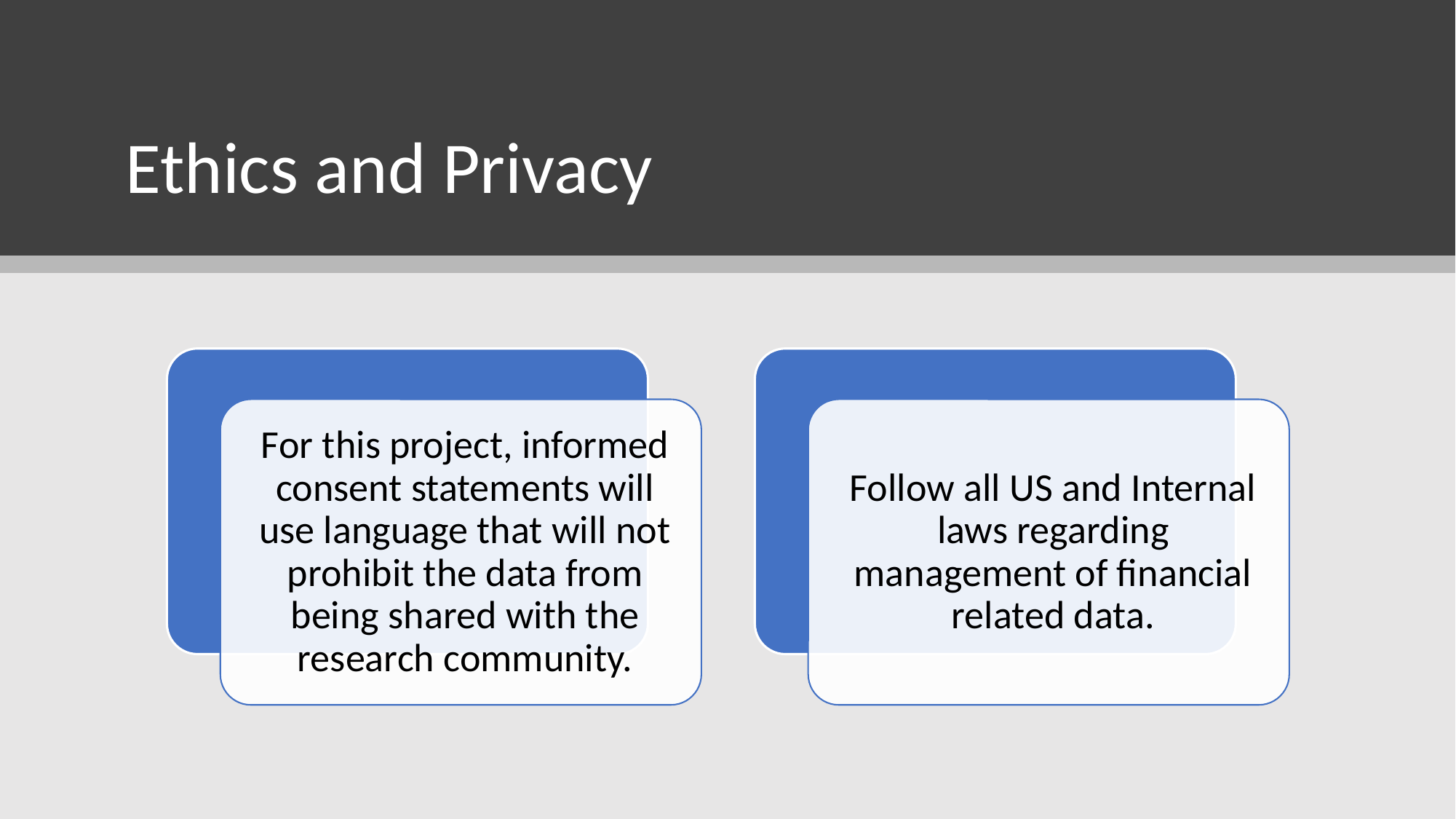

# Ethics and Privacy

For this project, informed consent statements will use language that will not prohibit the data from being shared with the research community.
Follow all US and Internal laws regarding management of financial related data.